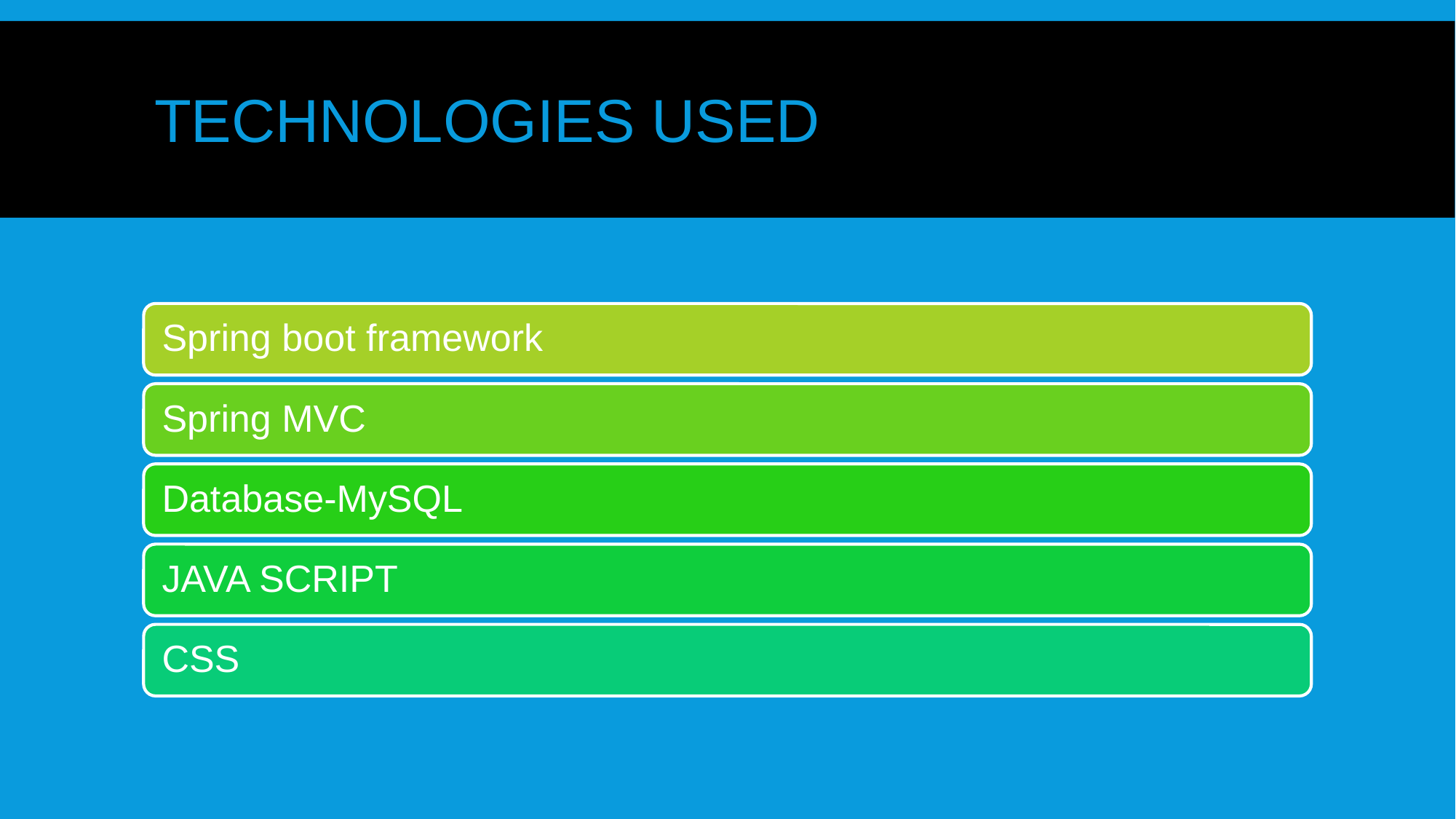

Technologies used

Spring boot framework
Spring MVC
Database-MySQL
JAVA SCRIPT
CSS